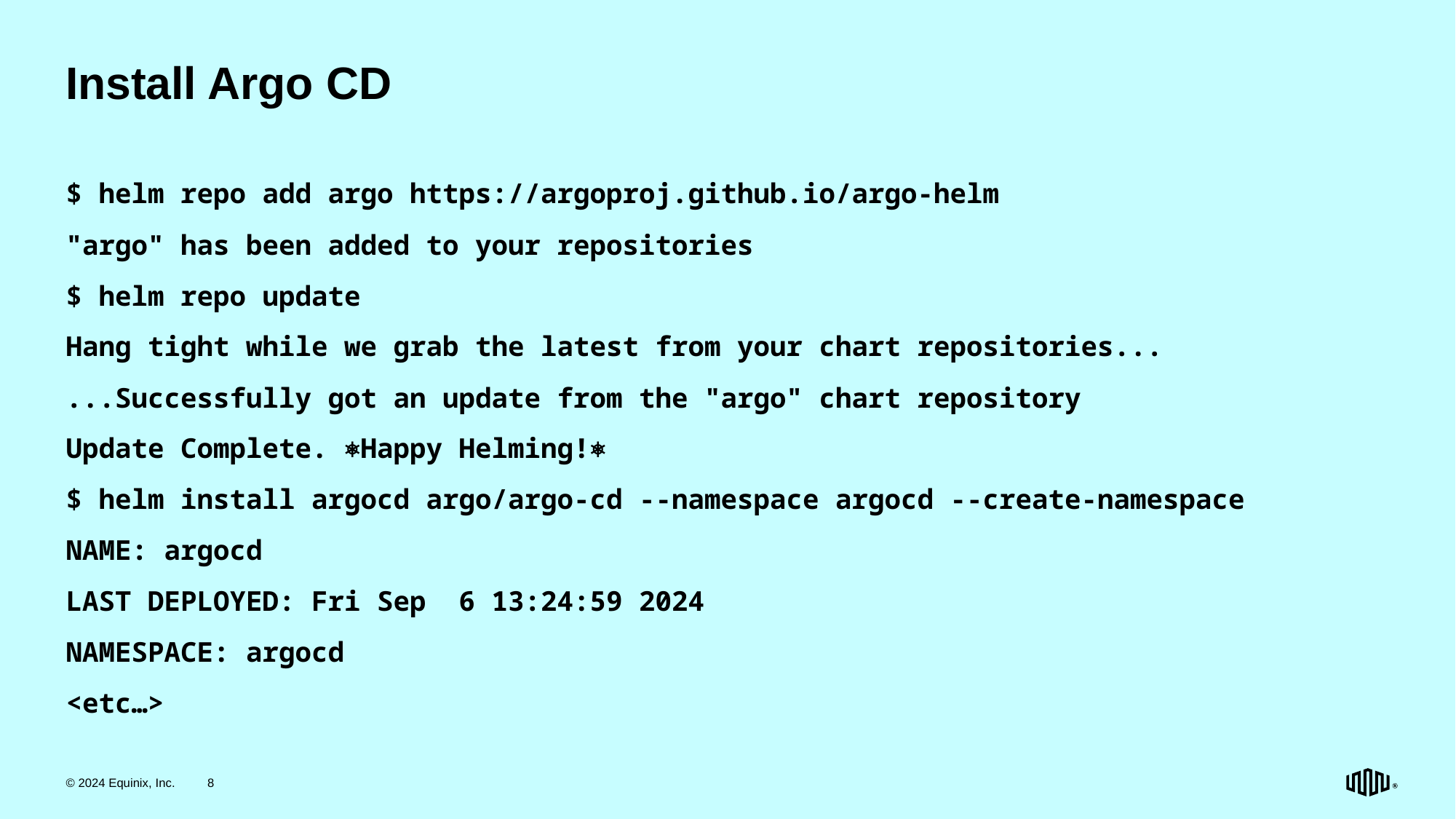

# Install Argo CD
$ helm repo add argo https://argoproj.github.io/argo-helm
"argo" has been added to your repositories
$ helm repo update
Hang tight while we grab the latest from your chart repositories...
...Successfully got an update from the "argo" chart repository
Update Complete. ⎈Happy Helming!⎈
$ helm install argocd argo/argo-cd --namespace argocd --create-namespace
NAME: argocd
LAST DEPLOYED: Fri Sep  6 13:24:59 2024
NAMESPACE: argocd
<etc…>
© 2024 Equinix, Inc.
8